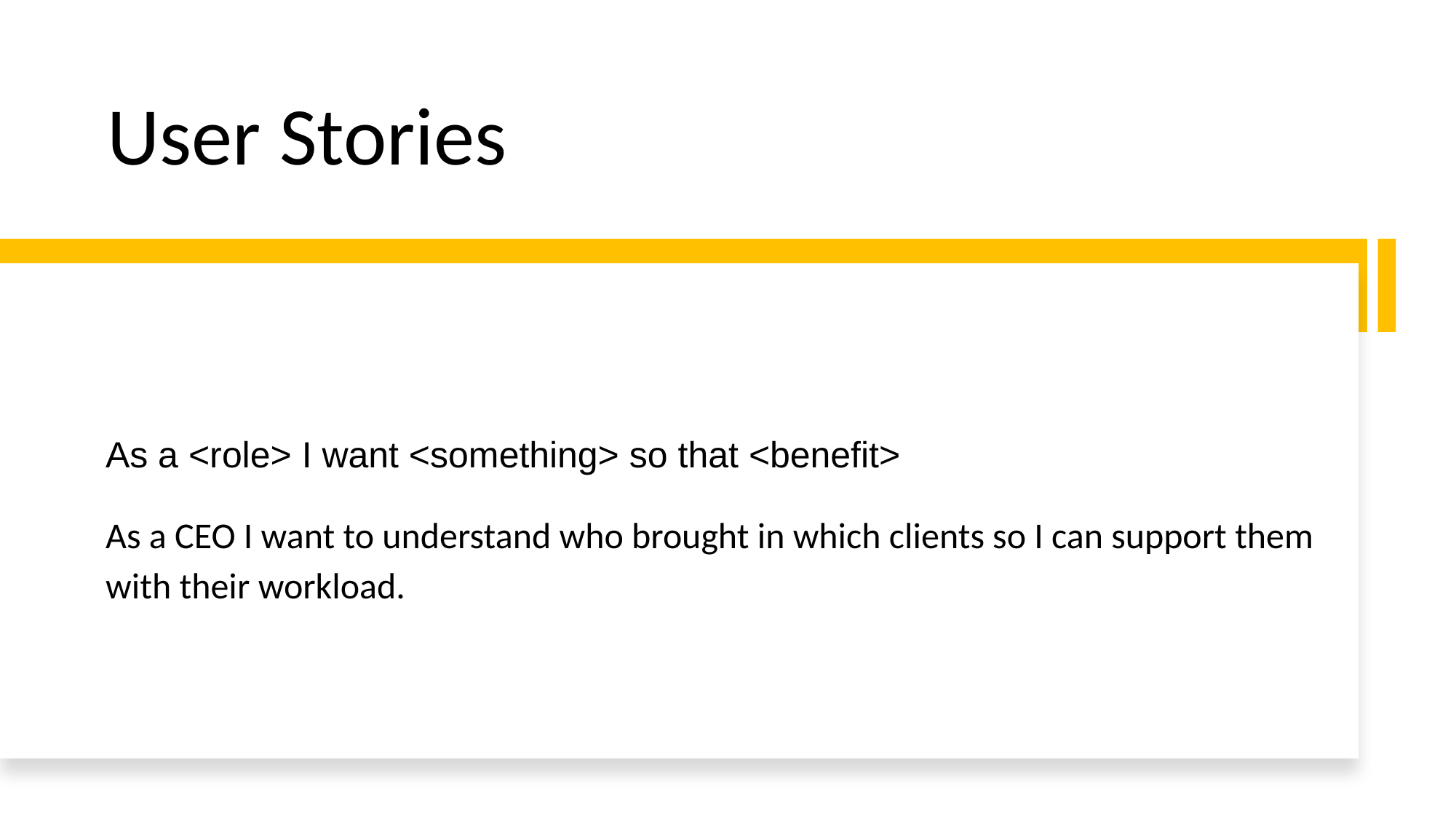

User Stories

As a <role> I want <something> so that <benefit>
As a CEO I want to understand who brought in which clients so I can support them with their workload.